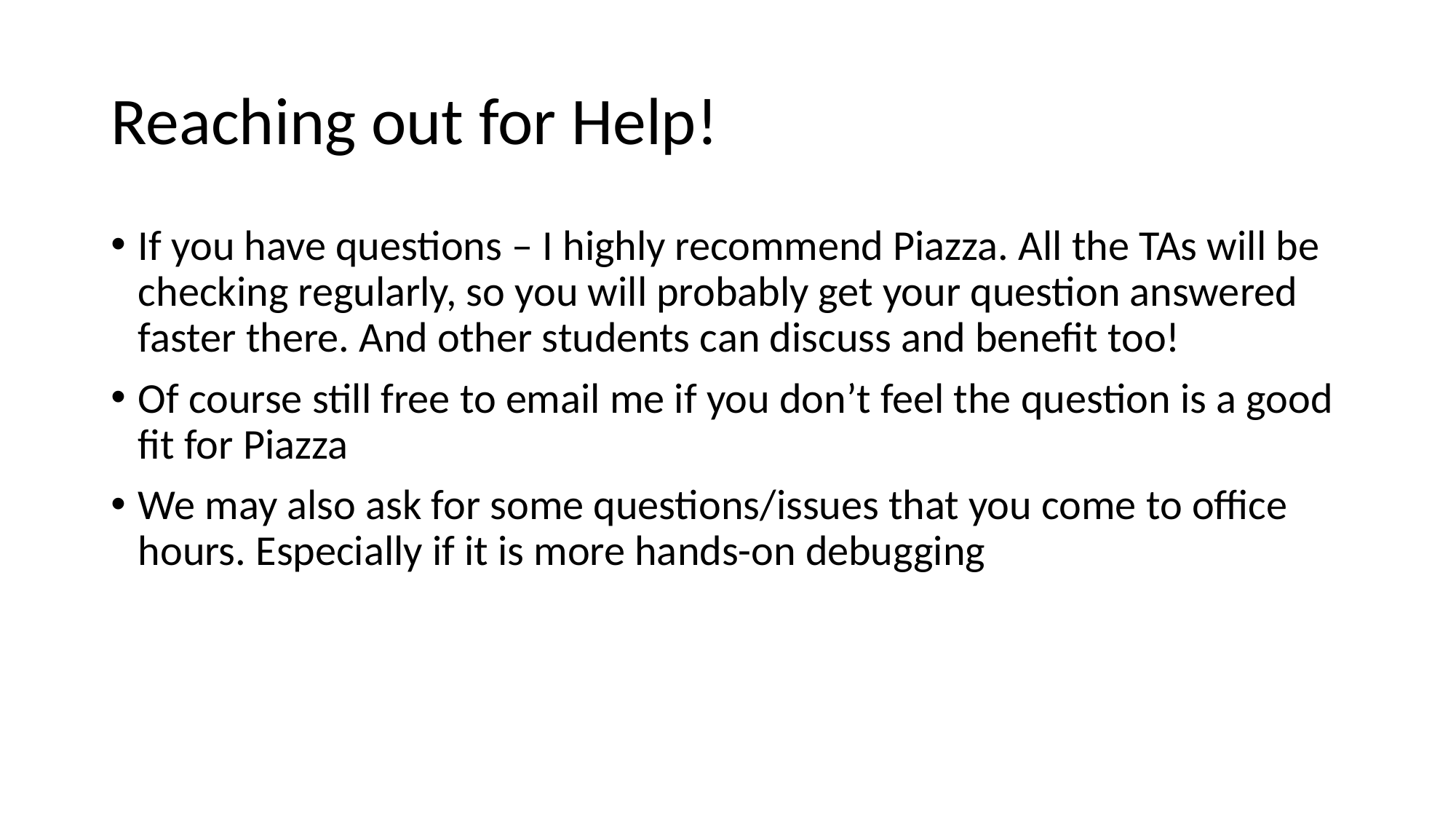

# Reaching out for Help!
If you have questions – I highly recommend Piazza. All the TAs will be checking regularly, so you will probably get your question answered faster there. And other students can discuss and benefit too!
Of course still free to email me if you don’t feel the question is a good fit for Piazza
We may also ask for some questions/issues that you come to office hours. Especially if it is more hands-on debugging